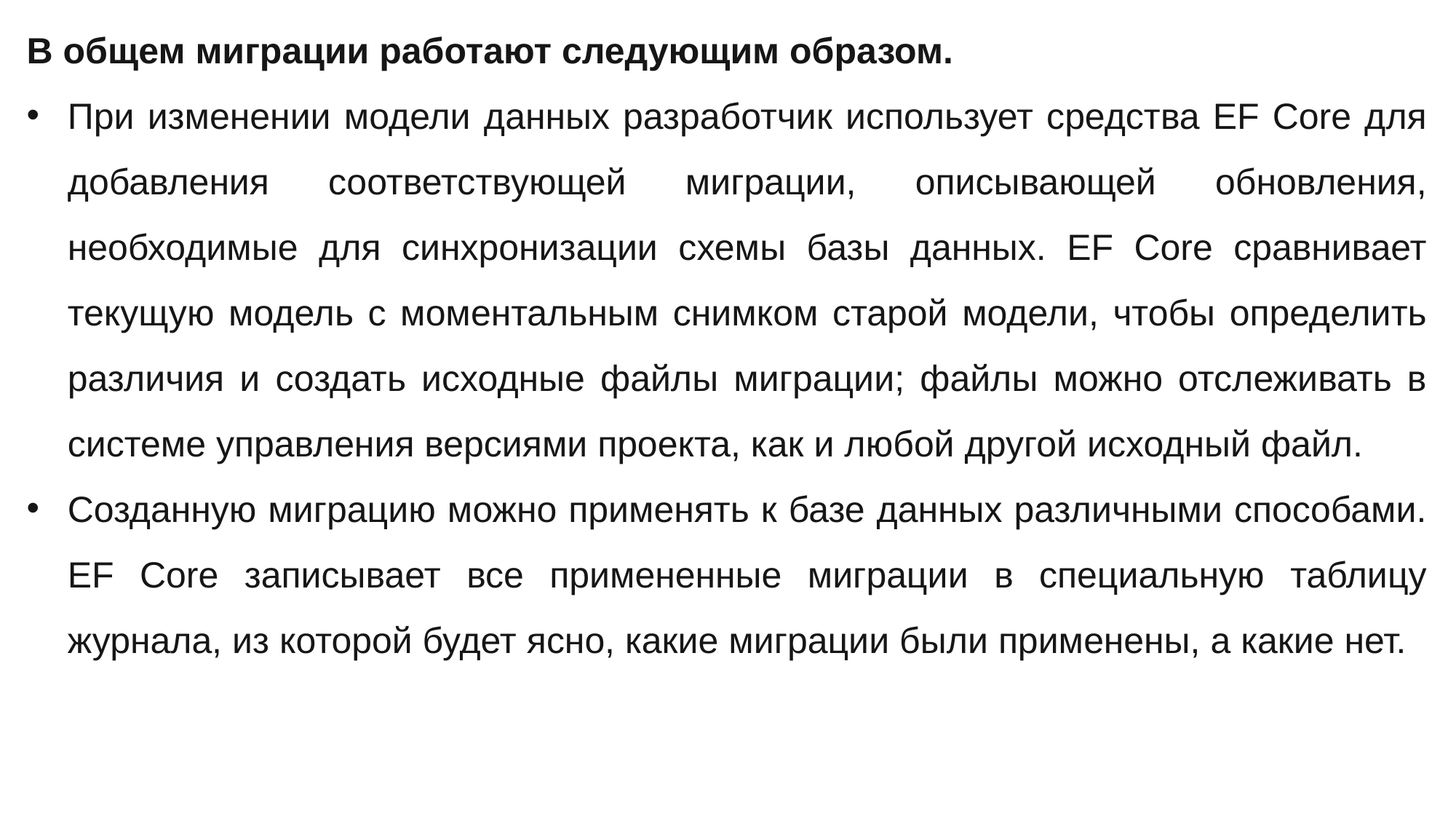

В общем миграции работают следующим образом.
При изменении модели данных разработчик использует средства EF Core для добавления соответствующей миграции, описывающей обновления, необходимые для синхронизации схемы базы данных. EF Core сравнивает текущую модель с моментальным снимком старой модели, чтобы определить различия и создать исходные файлы миграции; файлы можно отслеживать в системе управления версиями проекта, как и любой другой исходный файл.
Созданную миграцию можно применять к базе данных различными способами. EF Core записывает все примененные миграции в специальную таблицу журнала, из которой будет ясно, какие миграции были применены, а какие нет.